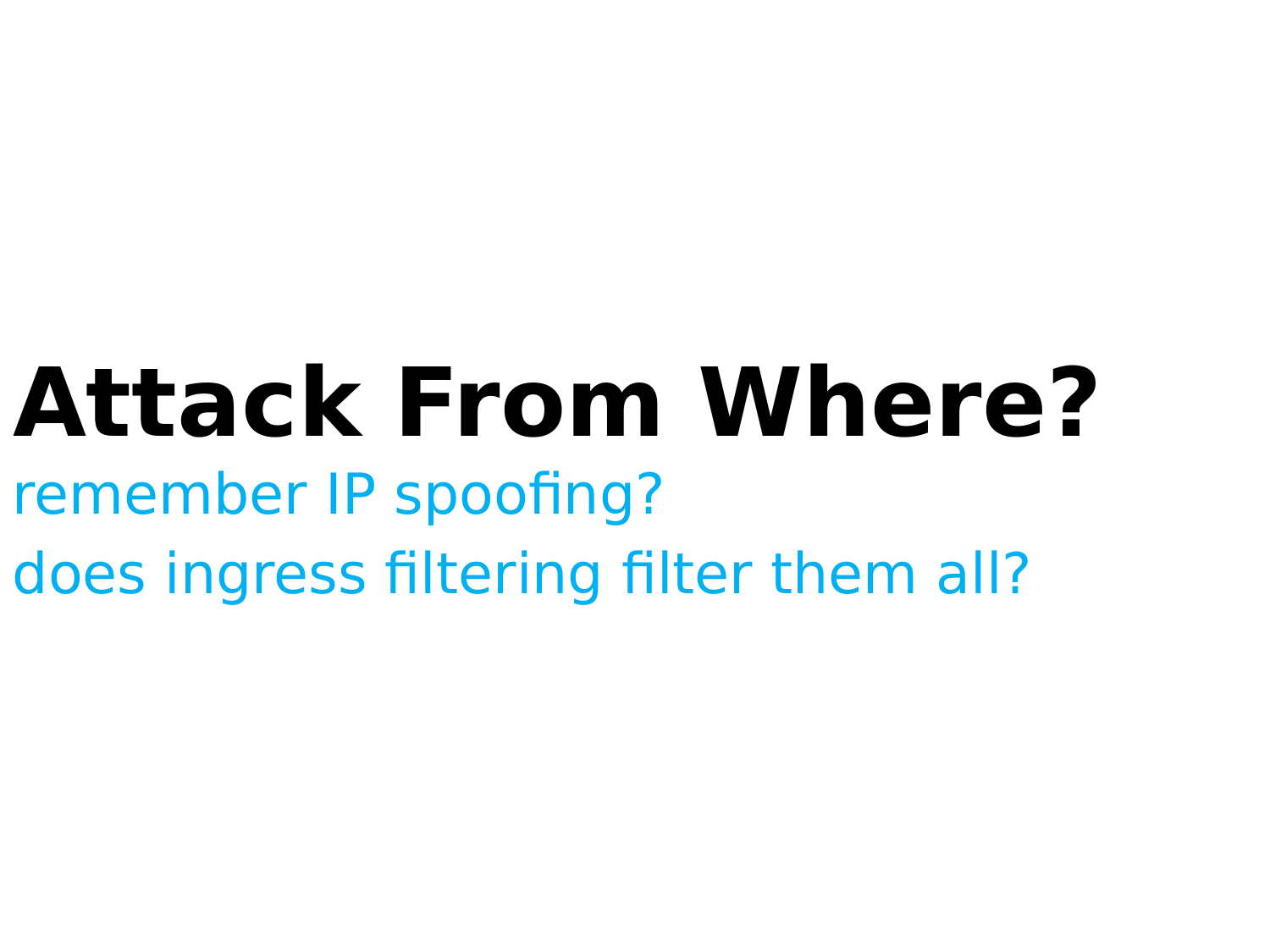

# Attack From Where?
remember IP spoofing?
does ingress filtering filter them all?